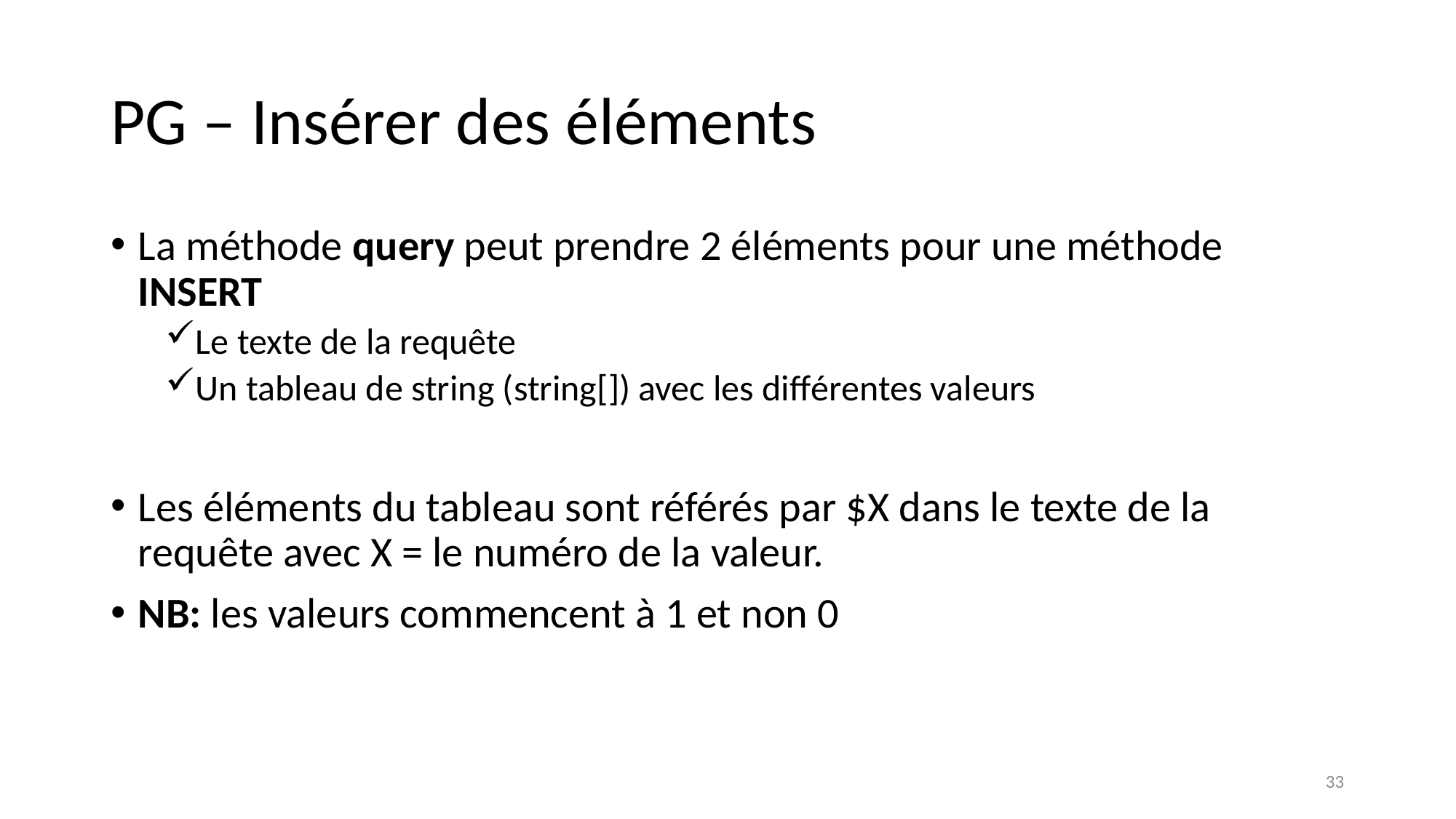

# PG – Insérer des éléments
La méthode query peut prendre 2 éléments pour une méthode INSERT
Le texte de la requête
Un tableau de string (string[]) avec les différentes valeurs

Les éléments du tableau sont référés par $X dans le texte de la requête avec X = le numéro de la valeur.
NB: les valeurs commencent à 1 et non 0

33